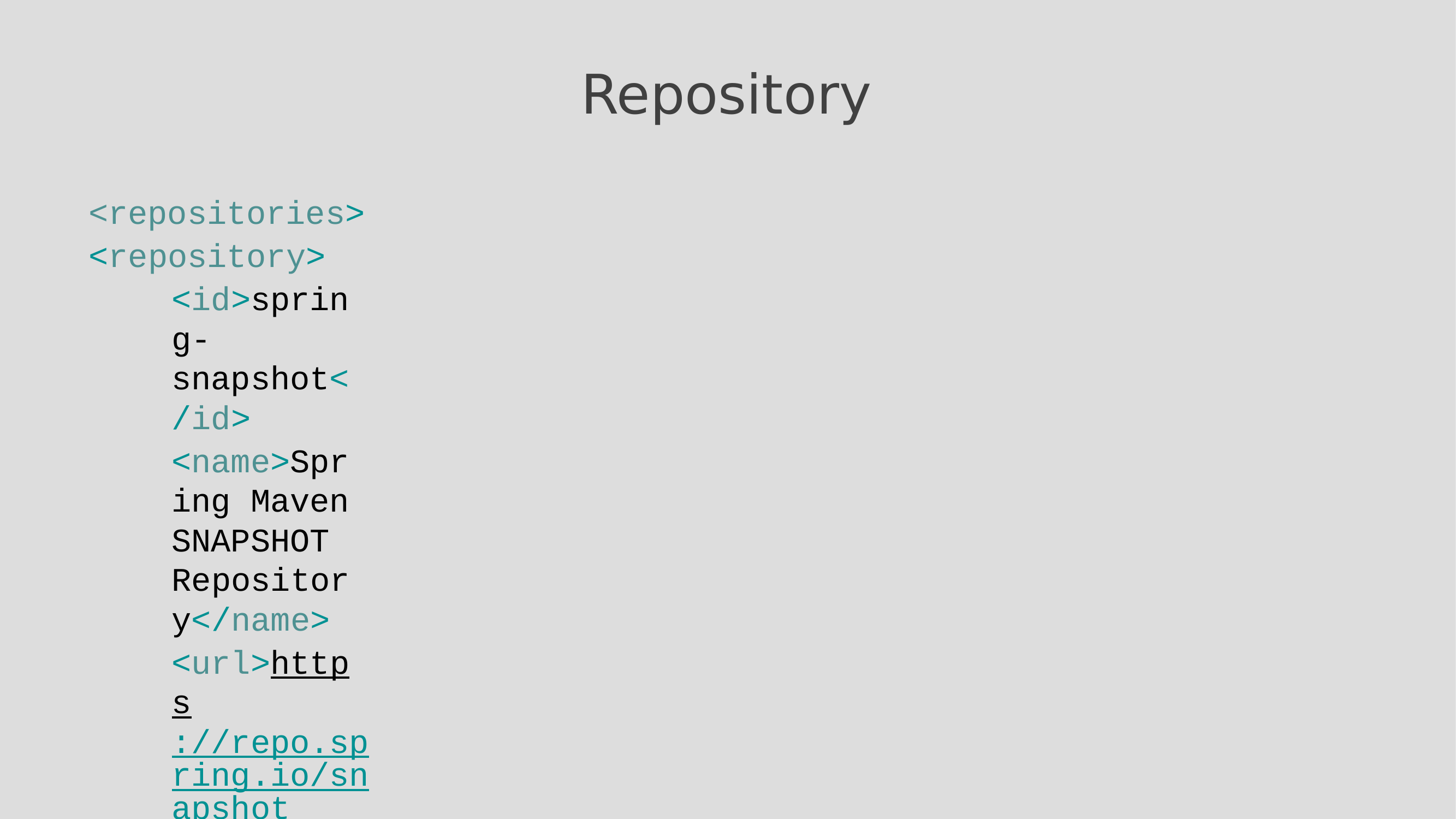

# Repository
<repositories>
<repository>
<id>spring-snapshot</id>
<name>Spring Maven SNAPSHOT Repository</name>
<url>https://repo.spring.io/snapshot</url>
<snapshots>
<enabled>true</enabled>
</snapshots>
<releases>
<enabled>false</enabled>
</releases>
</repository>
</repositories>
10